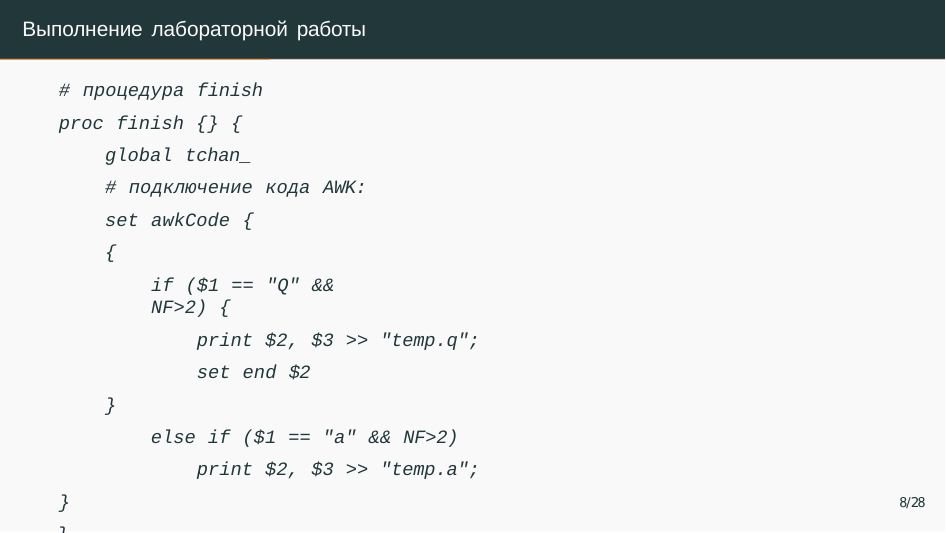

# Выполнение лабораторной работы

# процедура finish proc finish {} {
global tchan_
# подключение кода AWK: set awkCode {
{
if ($1 == "Q" && NF>2) {
print $2, $3 >> "temp.q"; set end $2
}
else if ($1 == "a" && NF>2) print $2, $3 >> "temp.a";
}
}
8/28